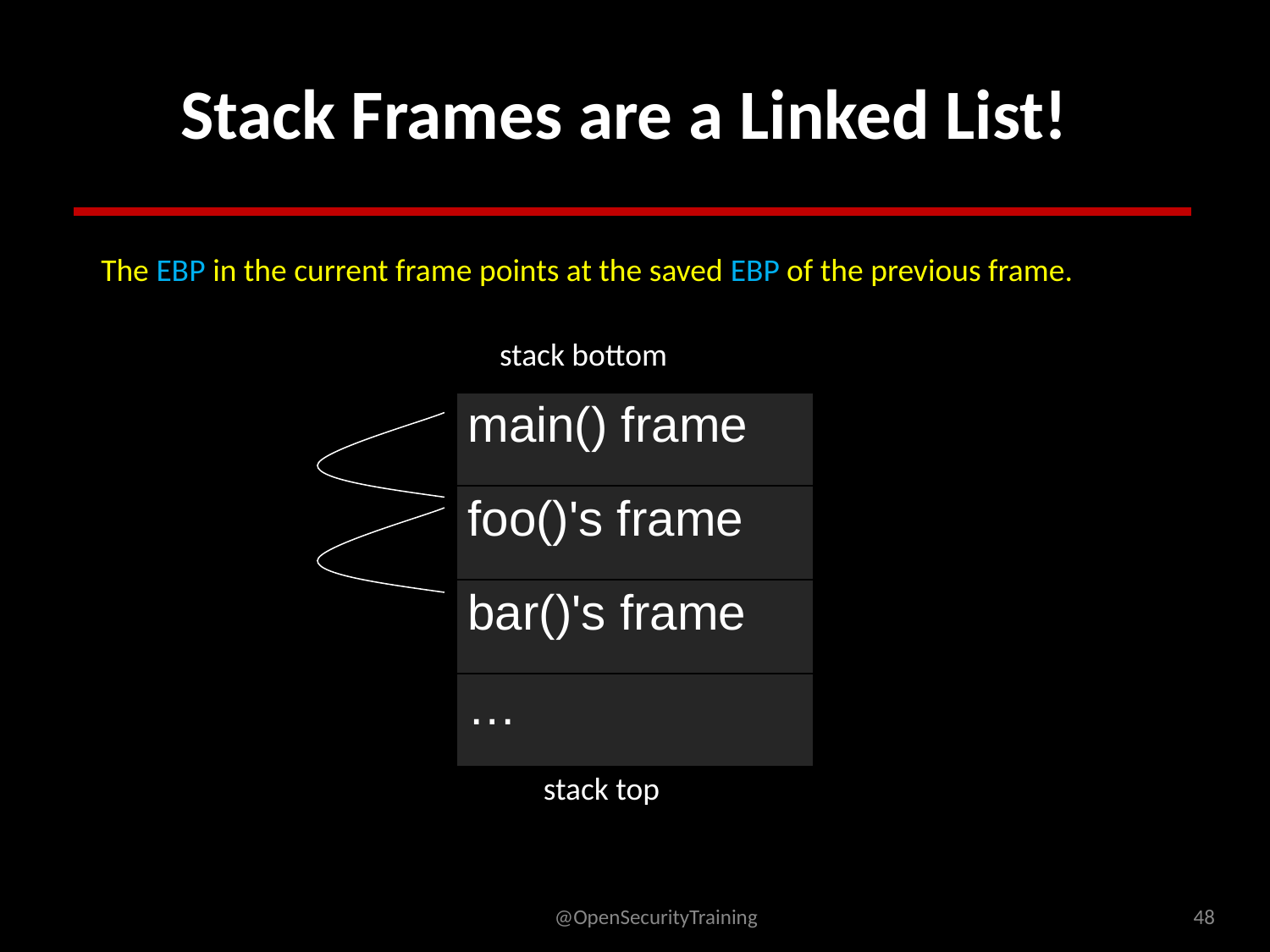

# Stack Frames are a Linked List!
The EBP in the current frame points at the saved EBP of the previous frame.
stack bottom
| main() frame |
| --- |
| foo()'s frame |
| bar()'s frame |
| … |

stack top